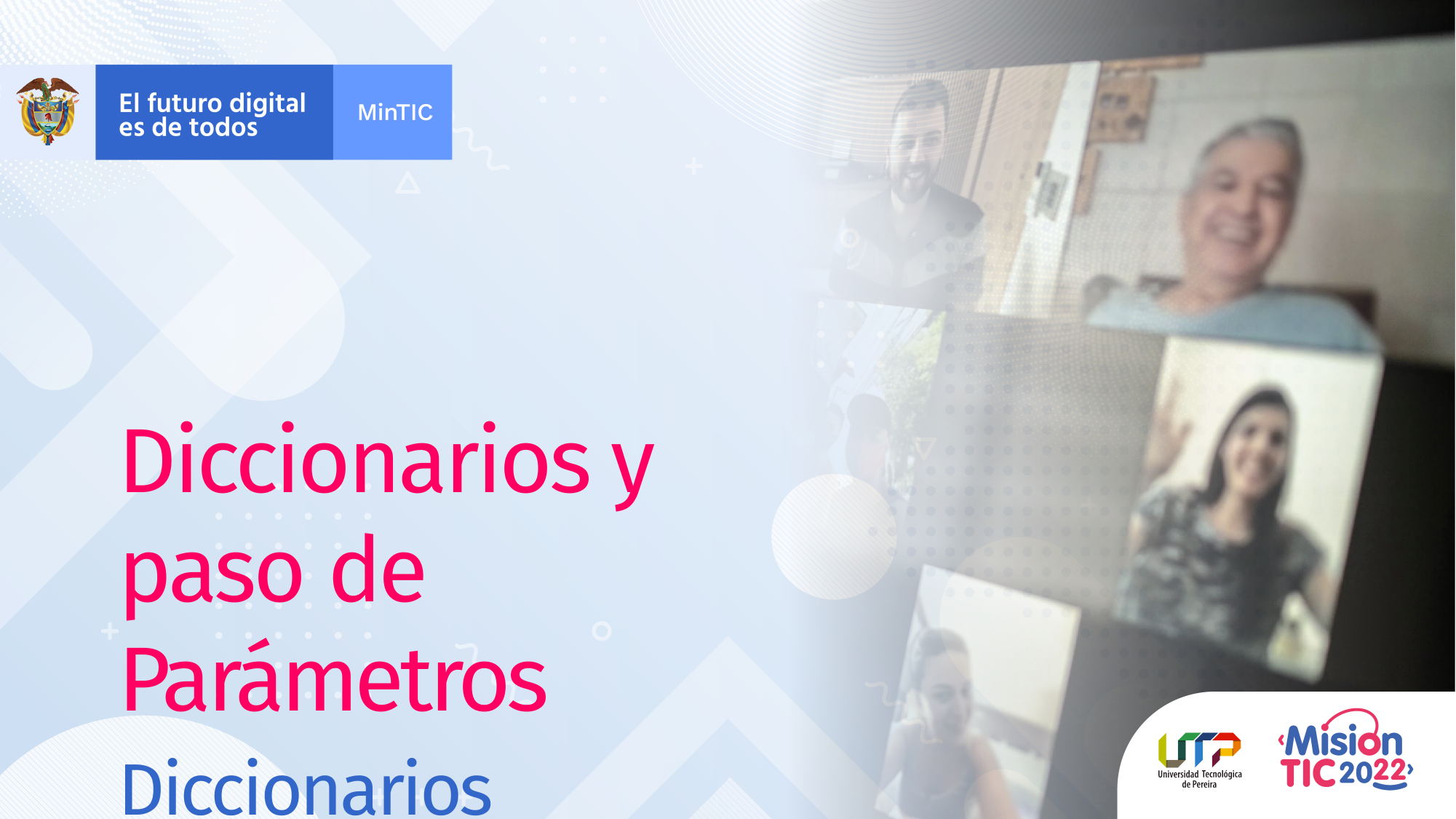

# Diccionarios y paso de Parámetros
Diccionarios